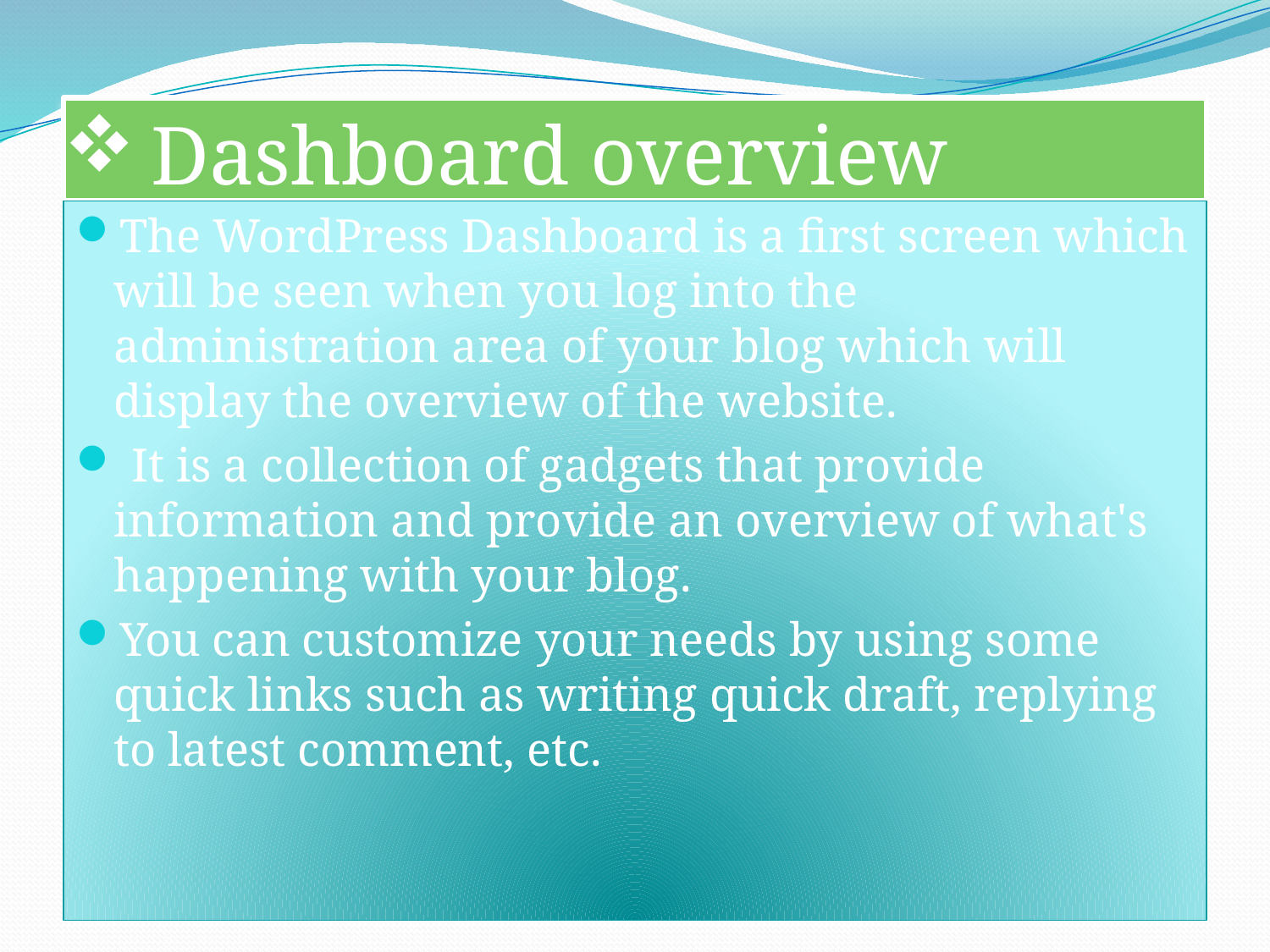

# Dashboard overview
The WordPress Dashboard is a first screen which will be seen when you log into the administration area of your blog which will display the overview of the website.
 It is a collection of gadgets that provide information and provide an overview of what's happening with your blog.
You can customize your needs by using some quick links such as writing quick draft, replying to latest comment, etc.